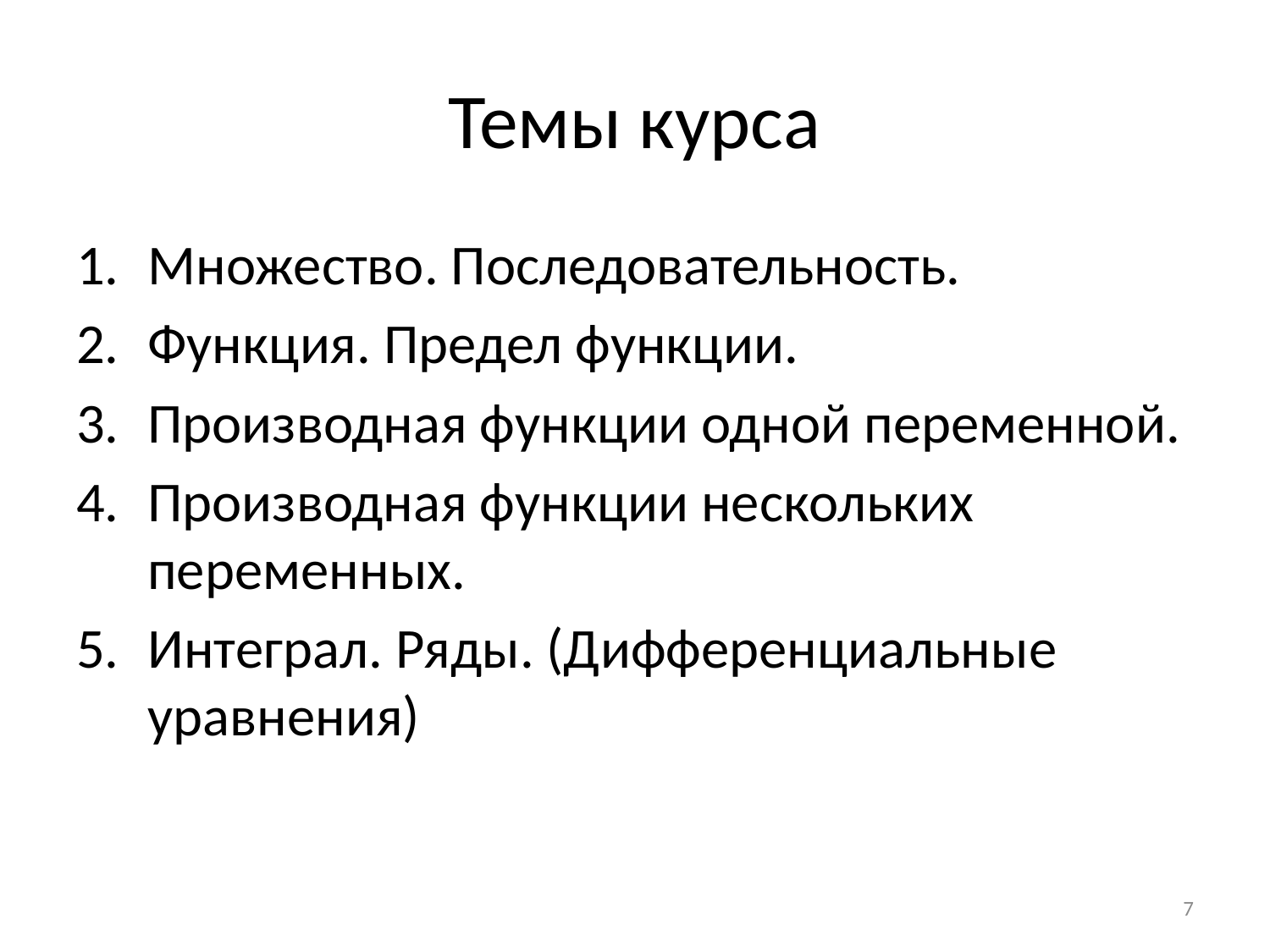

# Темы курса
Множество. Последовательность.
Функция. Предел функции.
Производная функции одной переменной.
Производная функции нескольких переменных.
Интеграл. Ряды. (Дифференциальные уравнения)

7